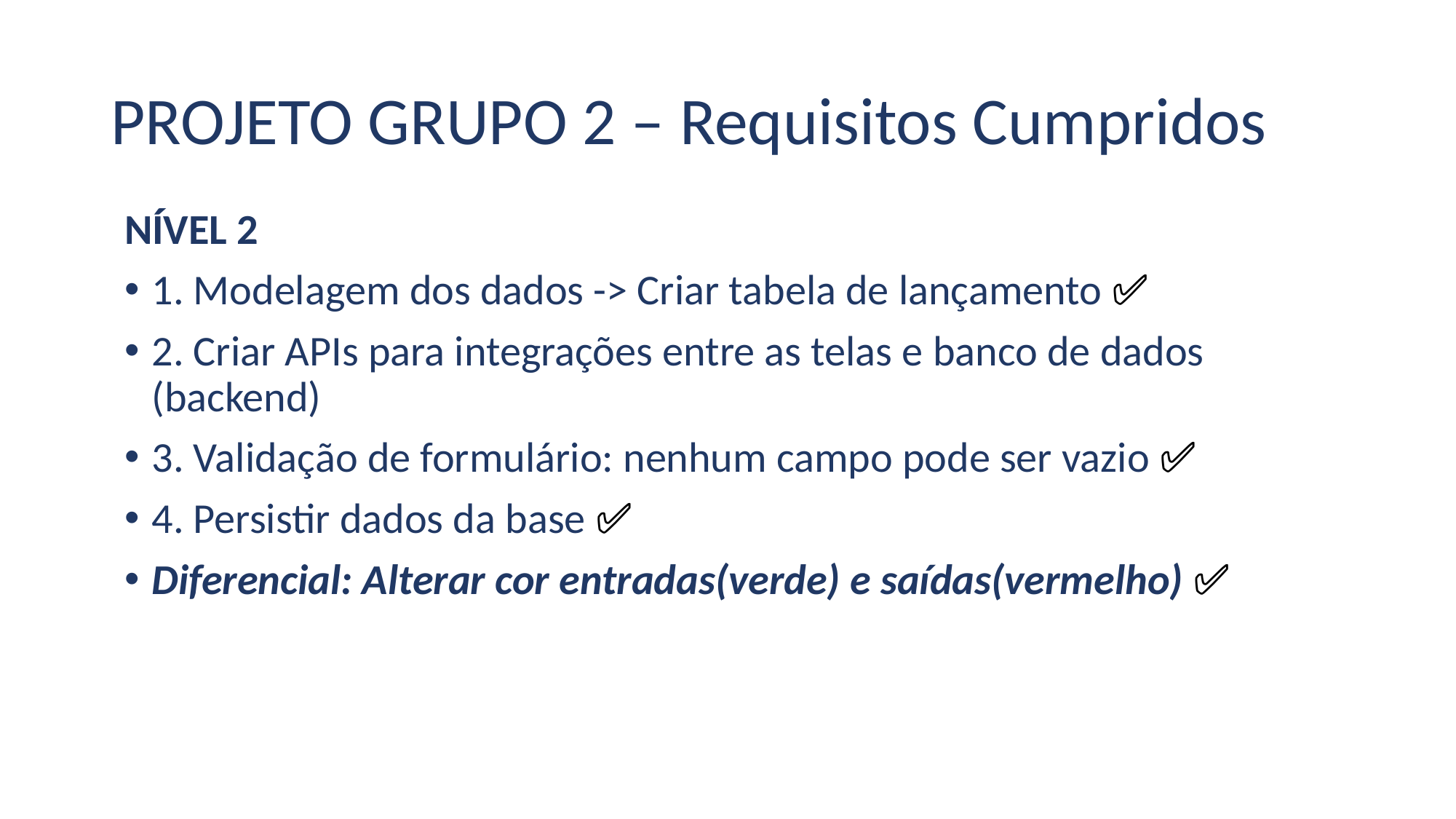

# PROJETO GRUPO 2 – Requisitos Cumpridos
NÍVEL 2
1. Modelagem dos dados -> Criar tabela de lançamento ✅
2. Criar APIs para integrações entre as telas e banco de dados (backend)
3. Validação de formulário: nenhum campo pode ser vazio ✅
4. Persistir dados da base ✅
Diferencial: Alterar cor entradas(verde) e saídas(vermelho) ✅